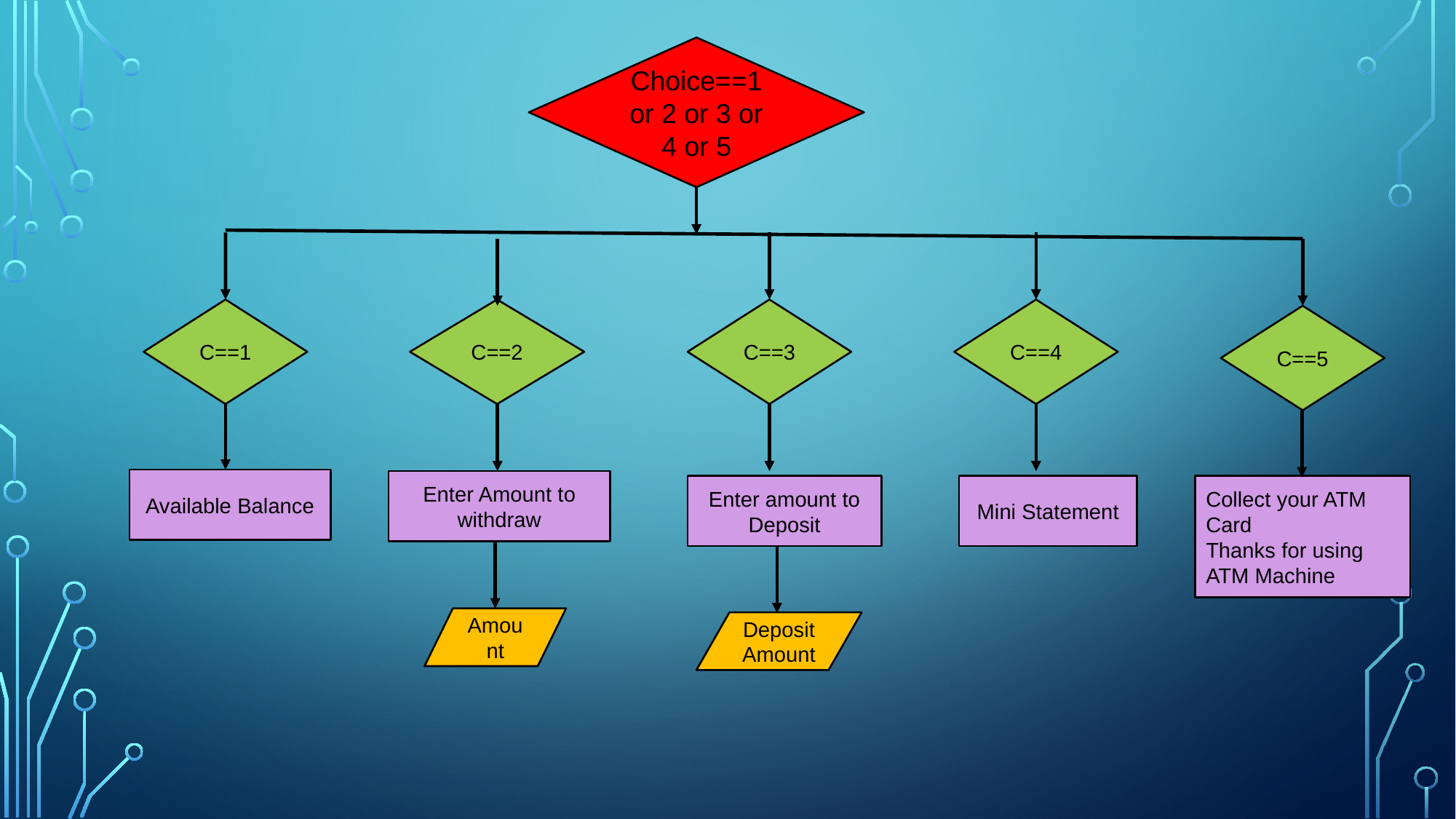

Choice==1 or 2 or 3 or 4 or 5
C==1
C==2
C==3
C==4
C==5
Available Balance
Enter Amount to withdraw
Enter amount to Deposit
Mini Statement
Collect your ATM Card
Thanks for using ATM Machine
Amount
Deposit Amount